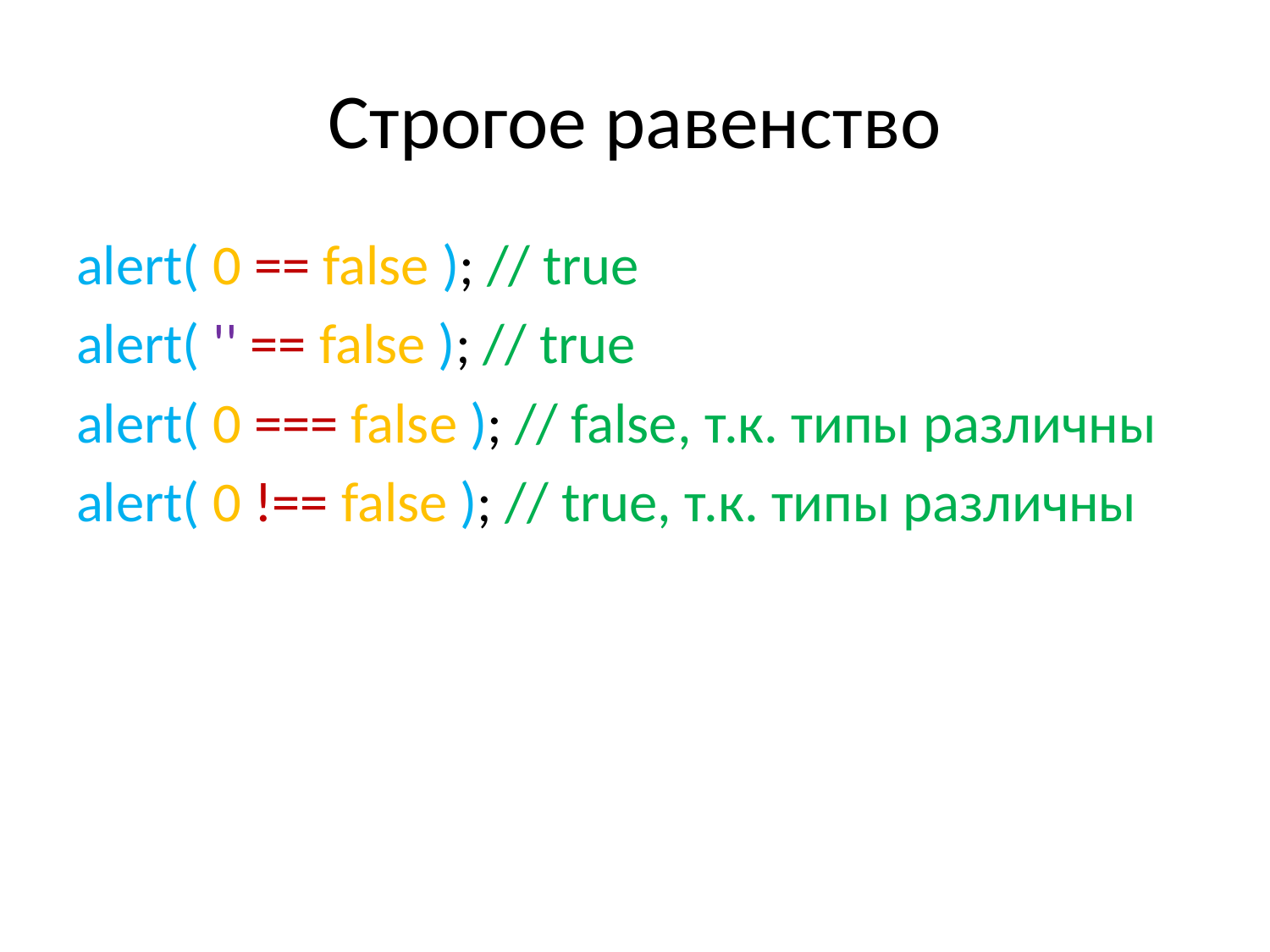

# Строгое равенство
alert( 0 == false ); // true
alert( '' == false ); // true
alert( 0 === false ); // false, т.к. типы различны
alert( 0 !== false ); // true, т.к. типы различны